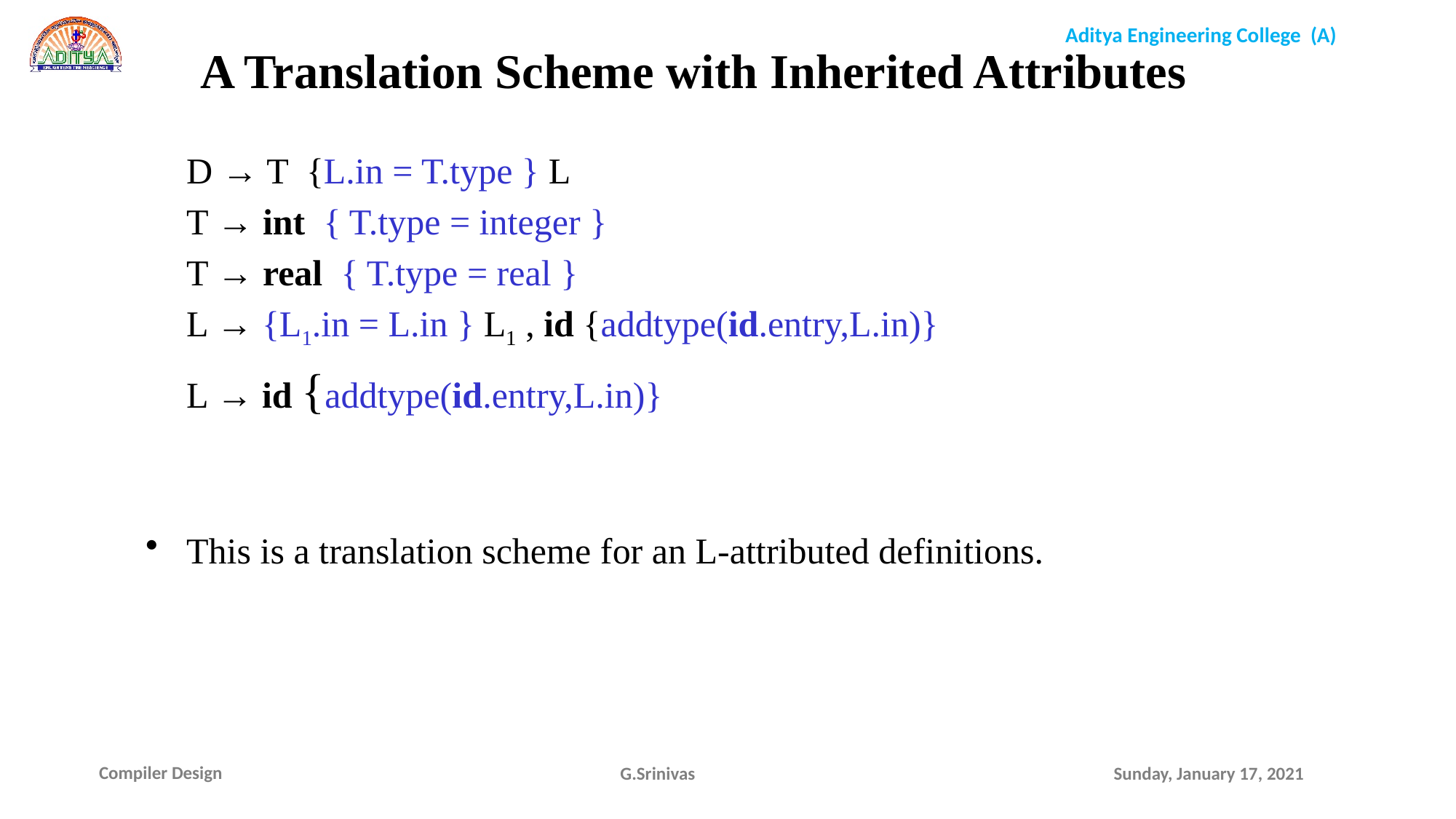

A Translation Scheme with Inherited Attributes
	D → T  {L.in = T.type } L
	T → int  { T.type = integer }
	T → real  { T.type = real }
	L → {L1.in = L.in } L1 , id {addtype(id.entry,L.in)}
	L → id {addtype(id.entry,L.in)}

This is a translation scheme for an L-attributed definitions.

G.Srinivas
Sunday, January 17, 2021